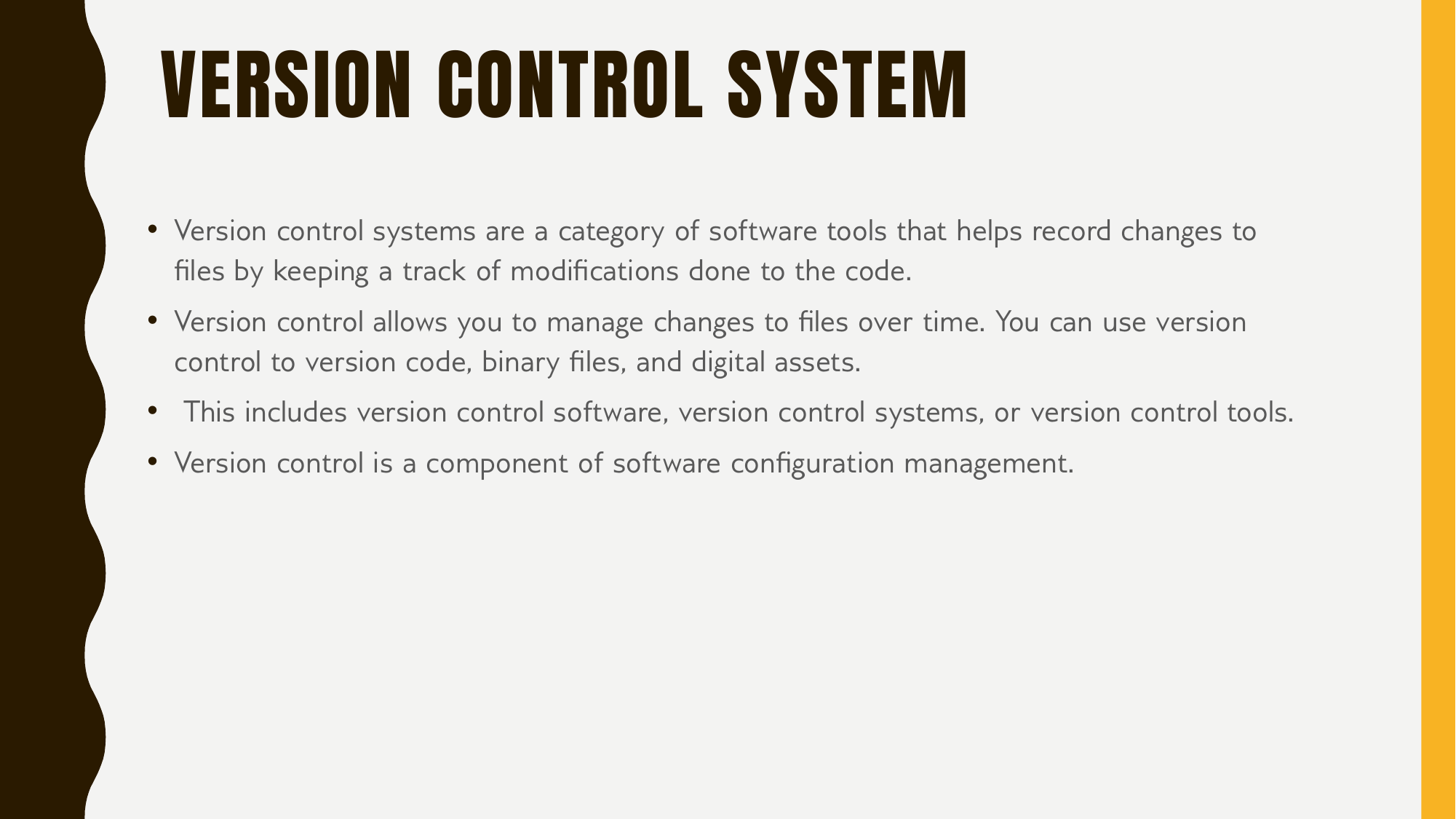

# Version control system
Version control systems are a category of software tools that helps record changes to files by keeping a track of modifications done to the code.
Version control allows you to manage changes to files over time. You can use version control to version code, binary files, and digital assets.
 This includes version control software, version control systems, or version control tools.
Version control is a component of software configuration management.